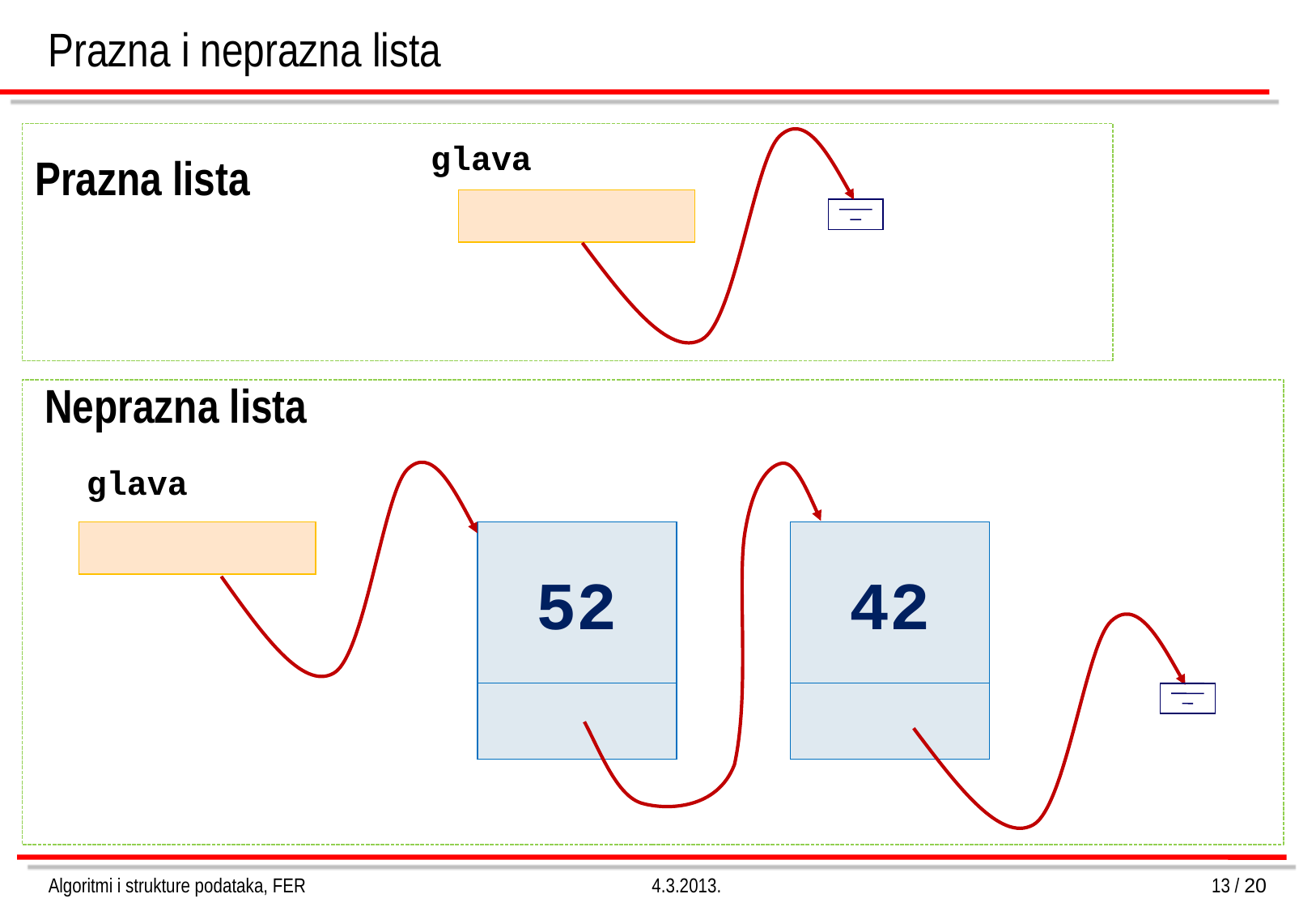

Prazna i neprazna lista

glava
Prazna lista

Neprazna lista

glava

52
42

Algoritmi i strukture podataka, FER
4.3.2013.
13 / 20